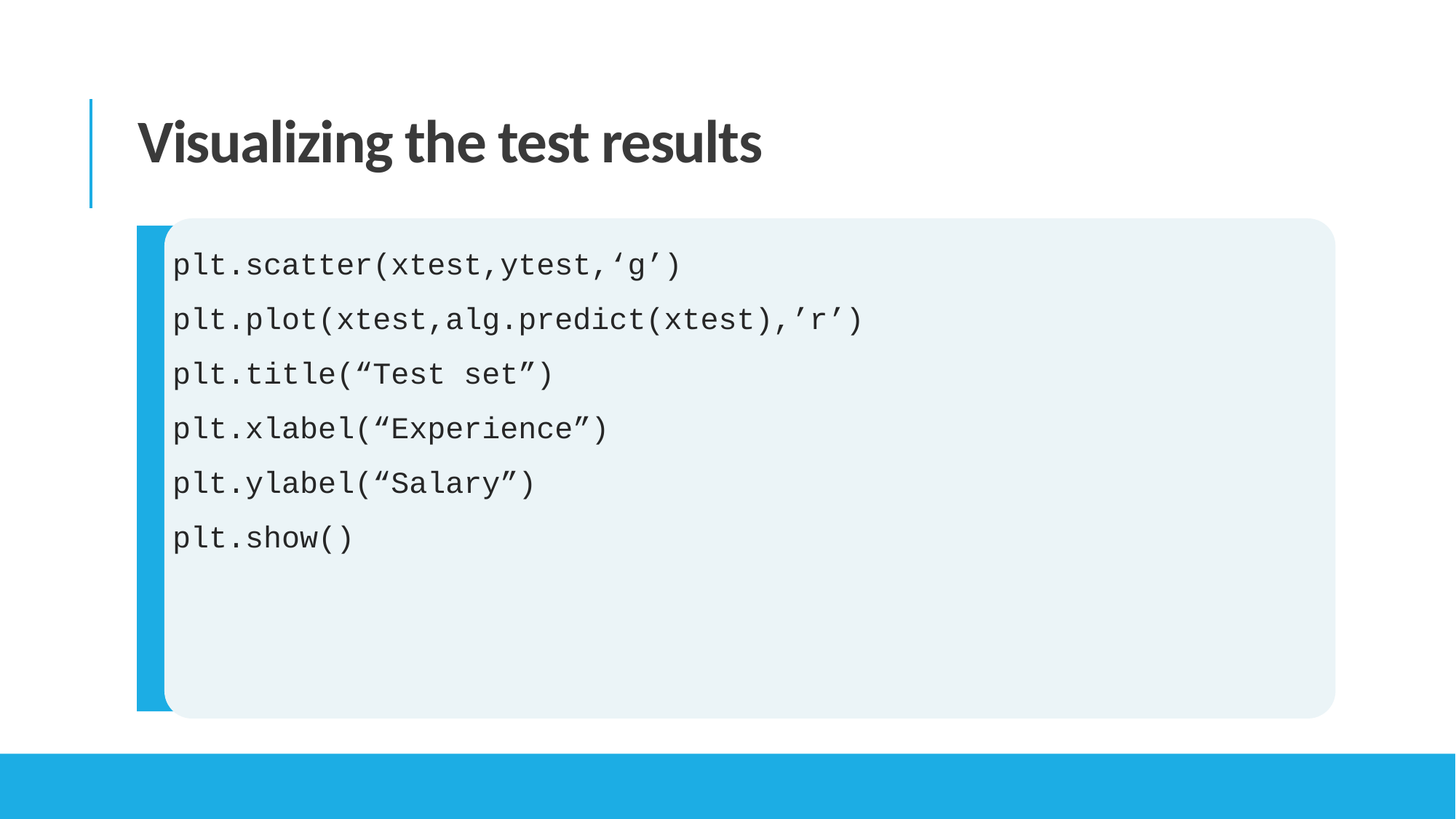

Visualizing the test results
plt.scatter(xtest,ytest,‘g’)
plt.plot(xtest,alg.predict(xtest),’r’)
plt.title(“Test set”)
plt.xlabel(“Experience”)
plt.ylabel(“Salary”)
plt.show()